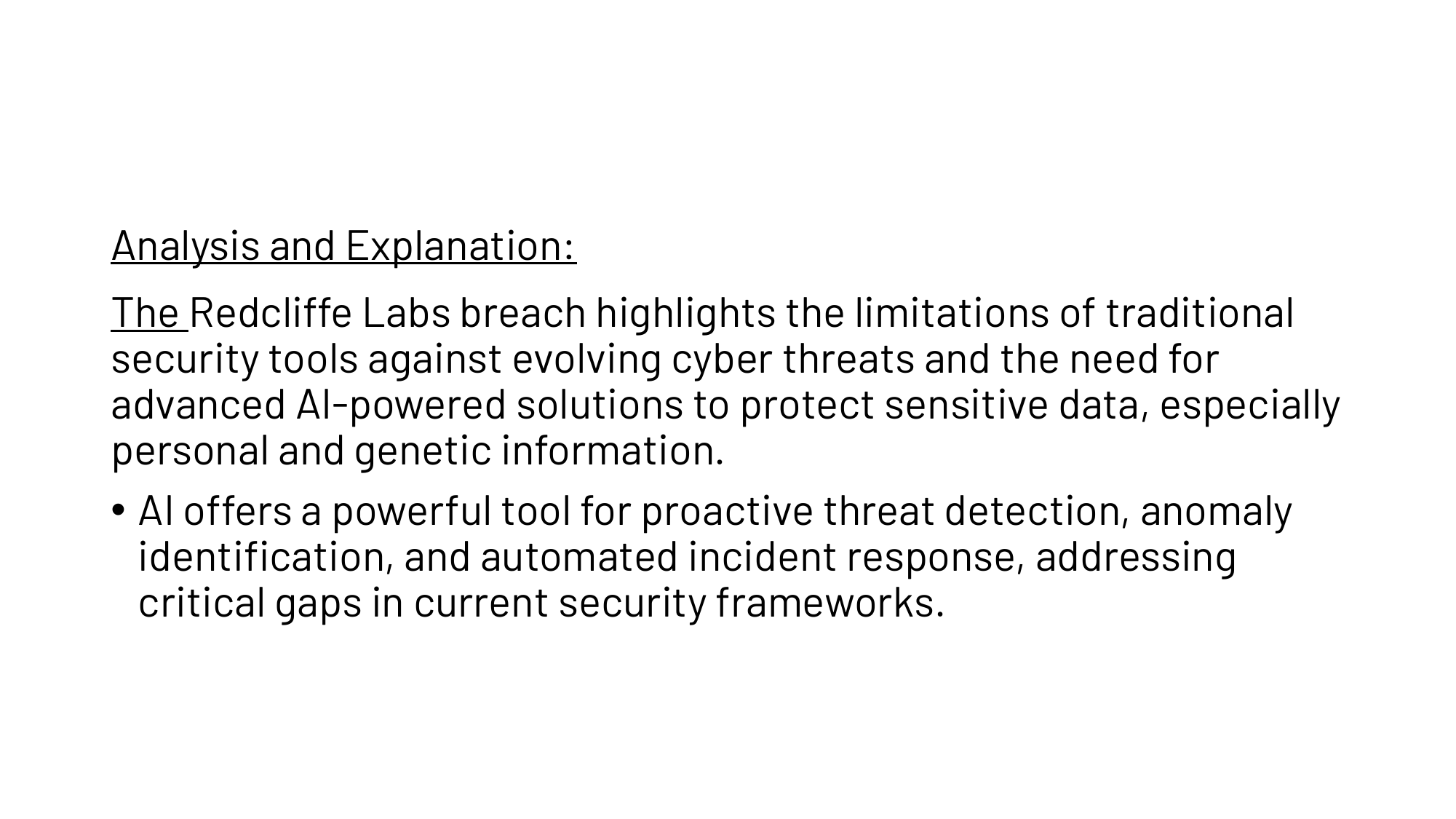

#
Analysis and Explanation:
The Redcliffe Labs breach highlights the limitations of traditional security tools against evolving cyber threats and the need for advanced AI-powered solutions to protect sensitive data, especially personal and genetic information.
AI offers a powerful tool for proactive threat detection, anomaly identification, and automated incident response, addressing critical gaps in current security frameworks.